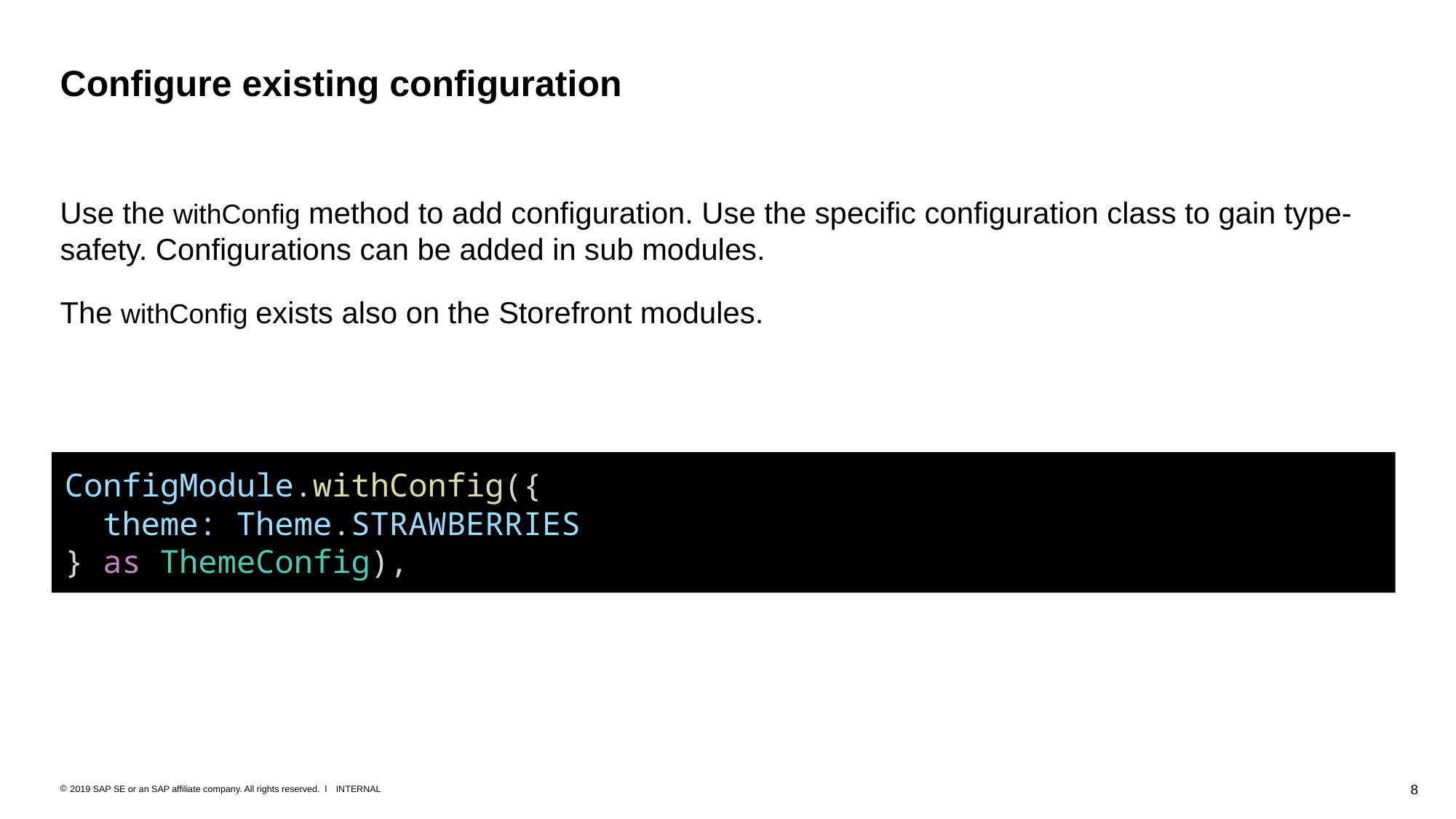

# Configure existing configuration
Use the withConfig method to add configuration. Use the specific configuration class to gain type-safety. Configurations can be added in sub modules.
The withConfig exists also on the Storefront modules.
ConfigModule.withConfig({
  theme: Theme.STRAWBERRIES
} as ThemeConfig),